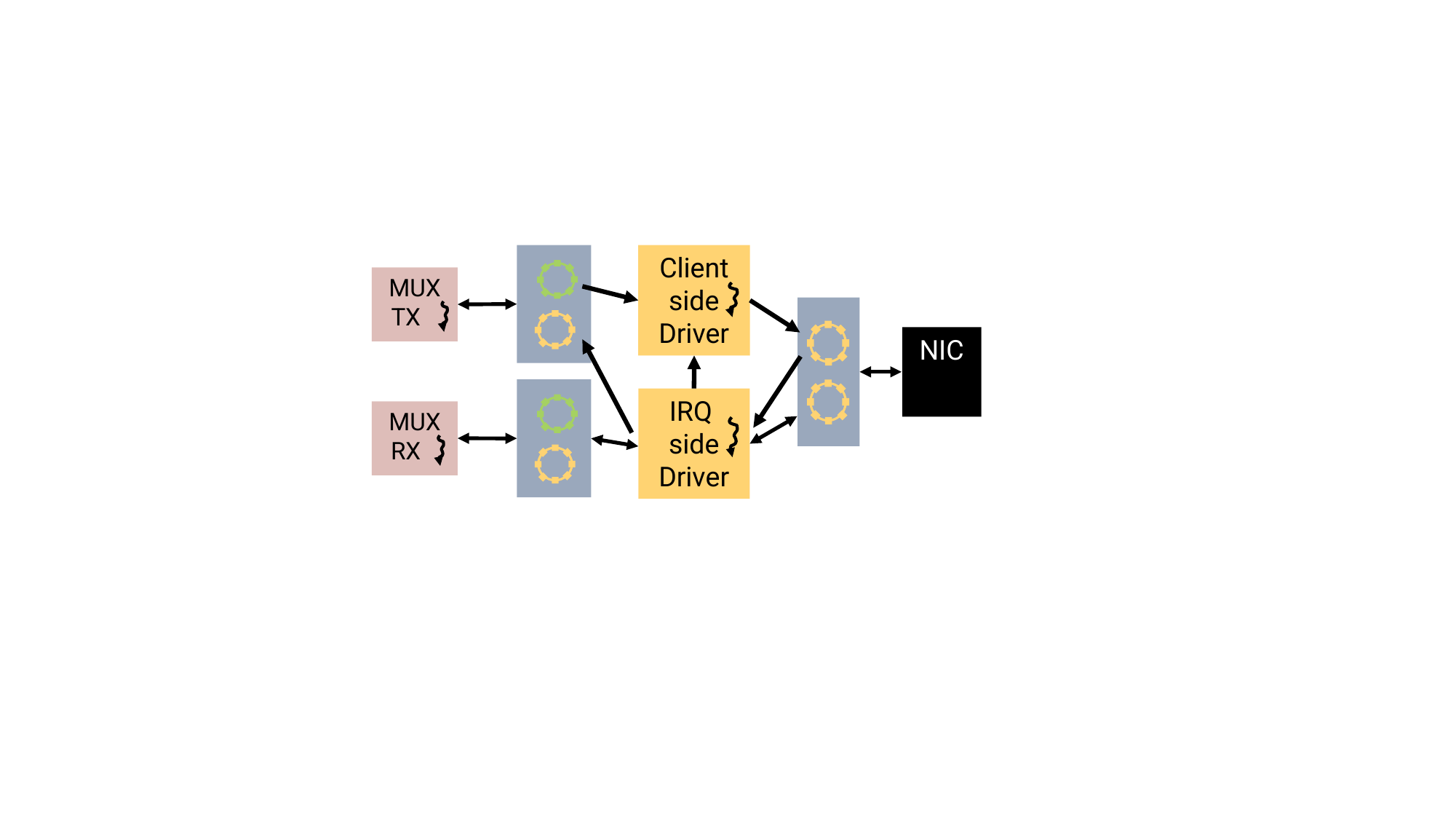

Client side Driver

MUX TX

NIC
IRQ
side Driver

MUX RX